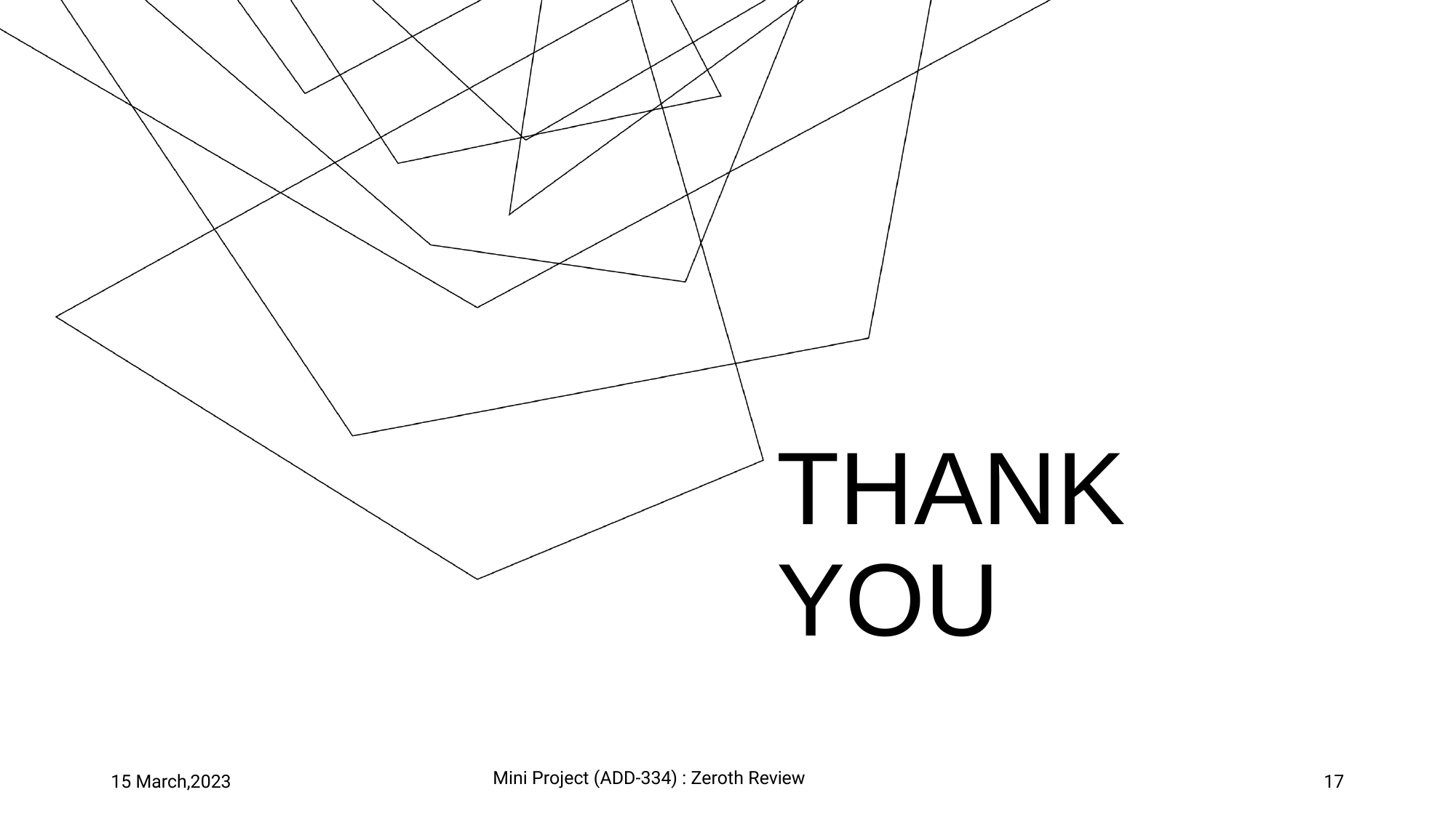

# THANK YOU
15 March,2023
15 March,2023
Mini Project (ADD-334) : Zeroth Review
Mini Project (ADD-334) : Zeroth Review
17